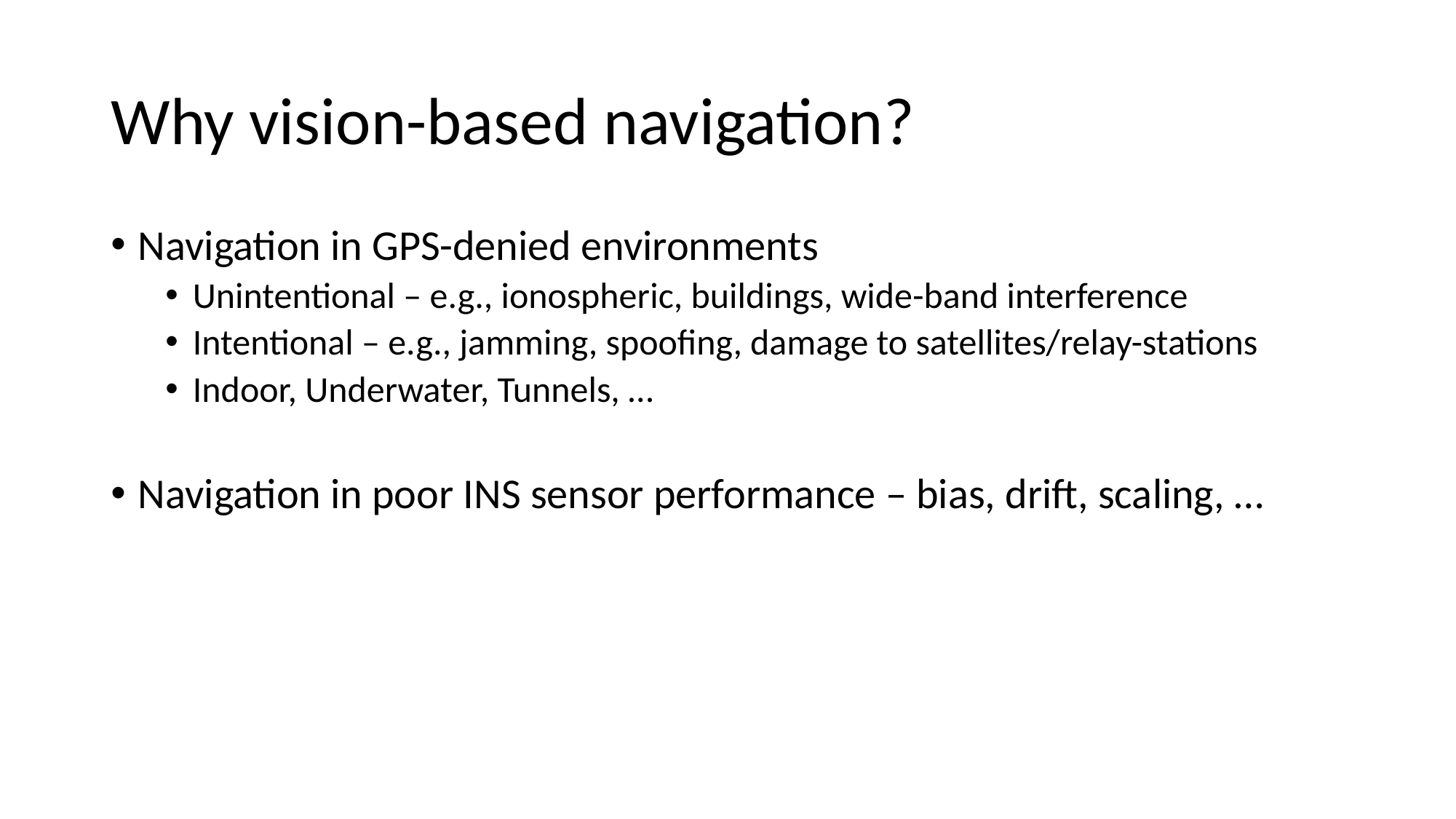

# Why vision-based navigation?
Navigation in GPS-denied environments
Unintentional – e.g., ionospheric, buildings, wide-band interference
Intentional – e.g., jamming, spoofing, damage to satellites/relay-stations
Indoor, Underwater, Tunnels, …

Navigation in poor INS sensor performance – bias, drift, scaling, …